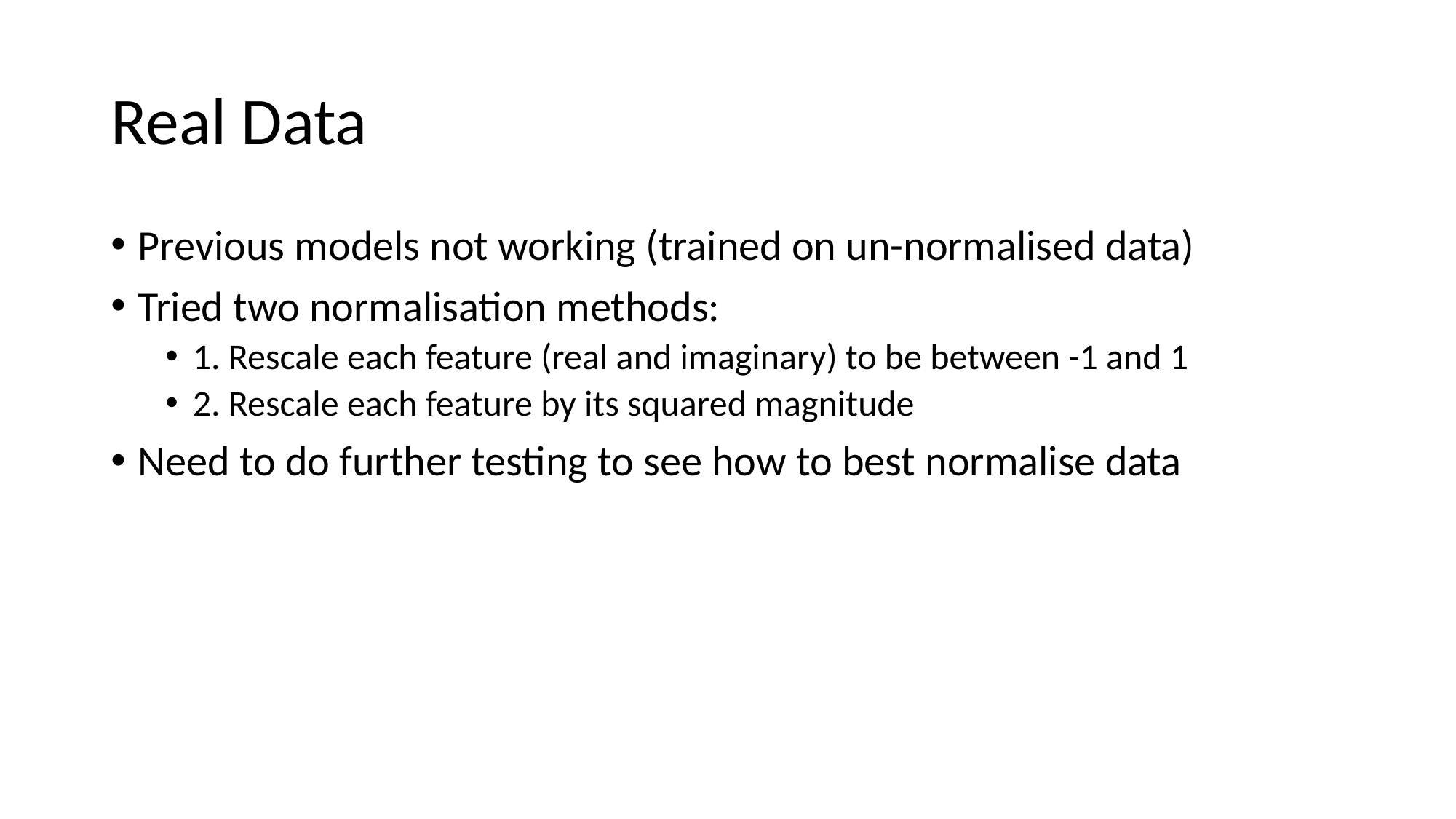

# Real Data
Previous models not working (trained on un-normalised data)
Tried two normalisation methods:
1. Rescale each feature (real and imaginary) to be between -1 and 1
2. Rescale each feature by its squared magnitude
Need to do further testing to see how to best normalise data